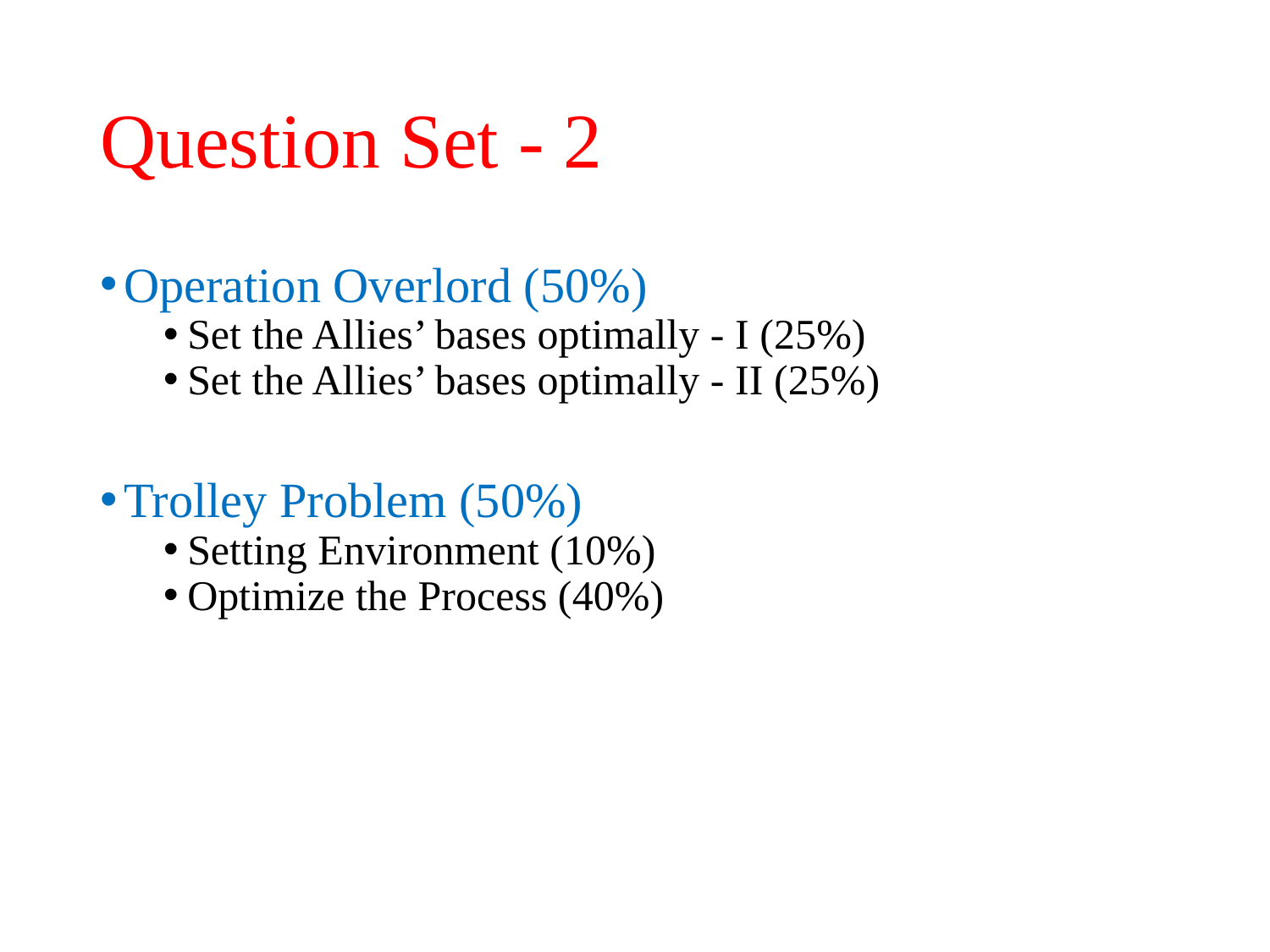

# Question Set - 2
Operation Overlord (50%)
Set the Allies’ bases optimally - I (25%)
Set the Allies’ bases optimally - II (25%)

Trolley Problem (50%)
Setting Environment (10%)
Optimize the Process (40%)